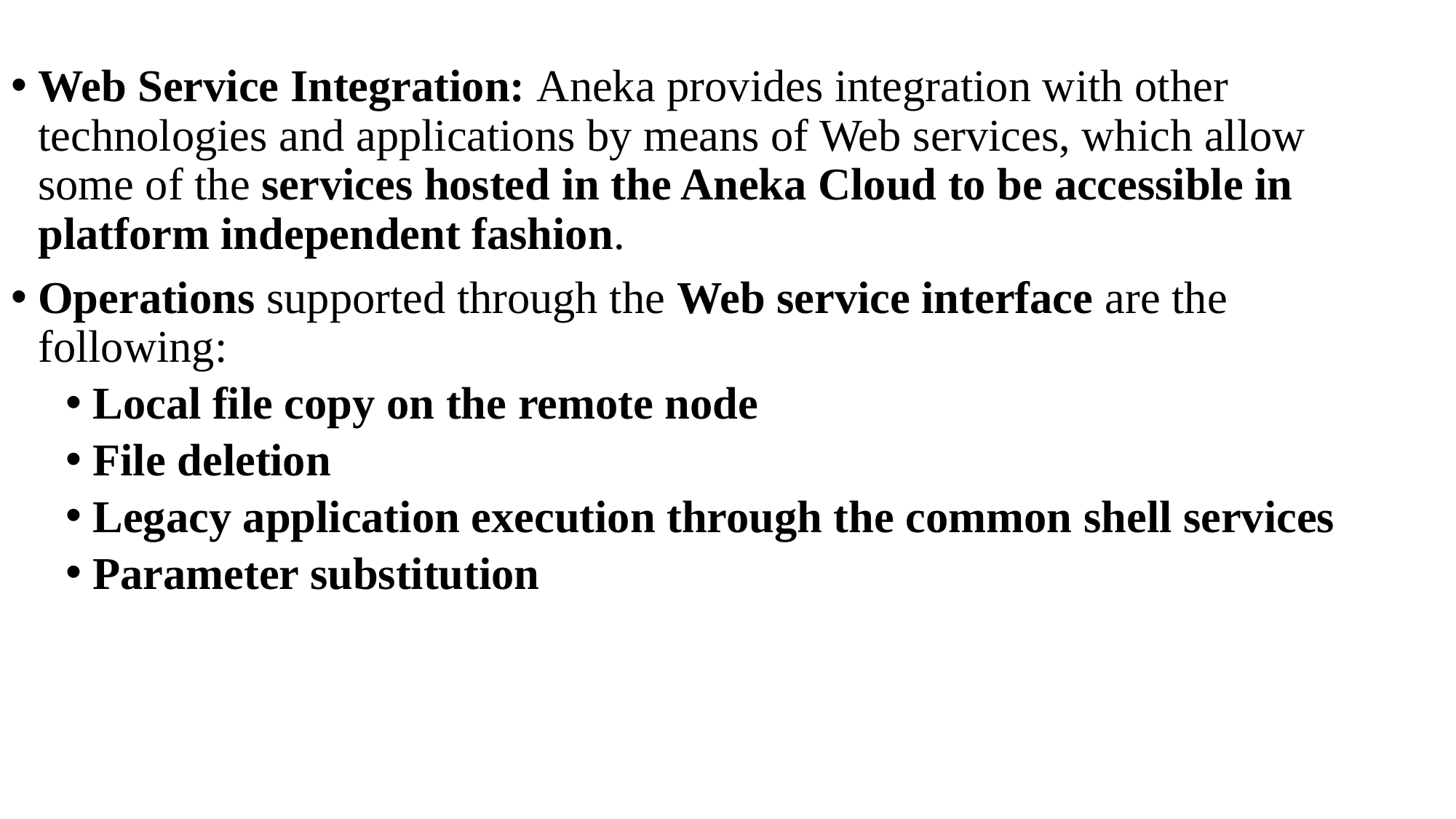

Web Service Integration: Aneka provides integration with other technologies and applications by means of Web services, which allow some of the services hosted in the Aneka Cloud to be accessible in platform independent fashion.
Operations supported through the Web service interface are the following:
Local file copy on the remote node
File deletion
Legacy application execution through the common shell services
Parameter substitution